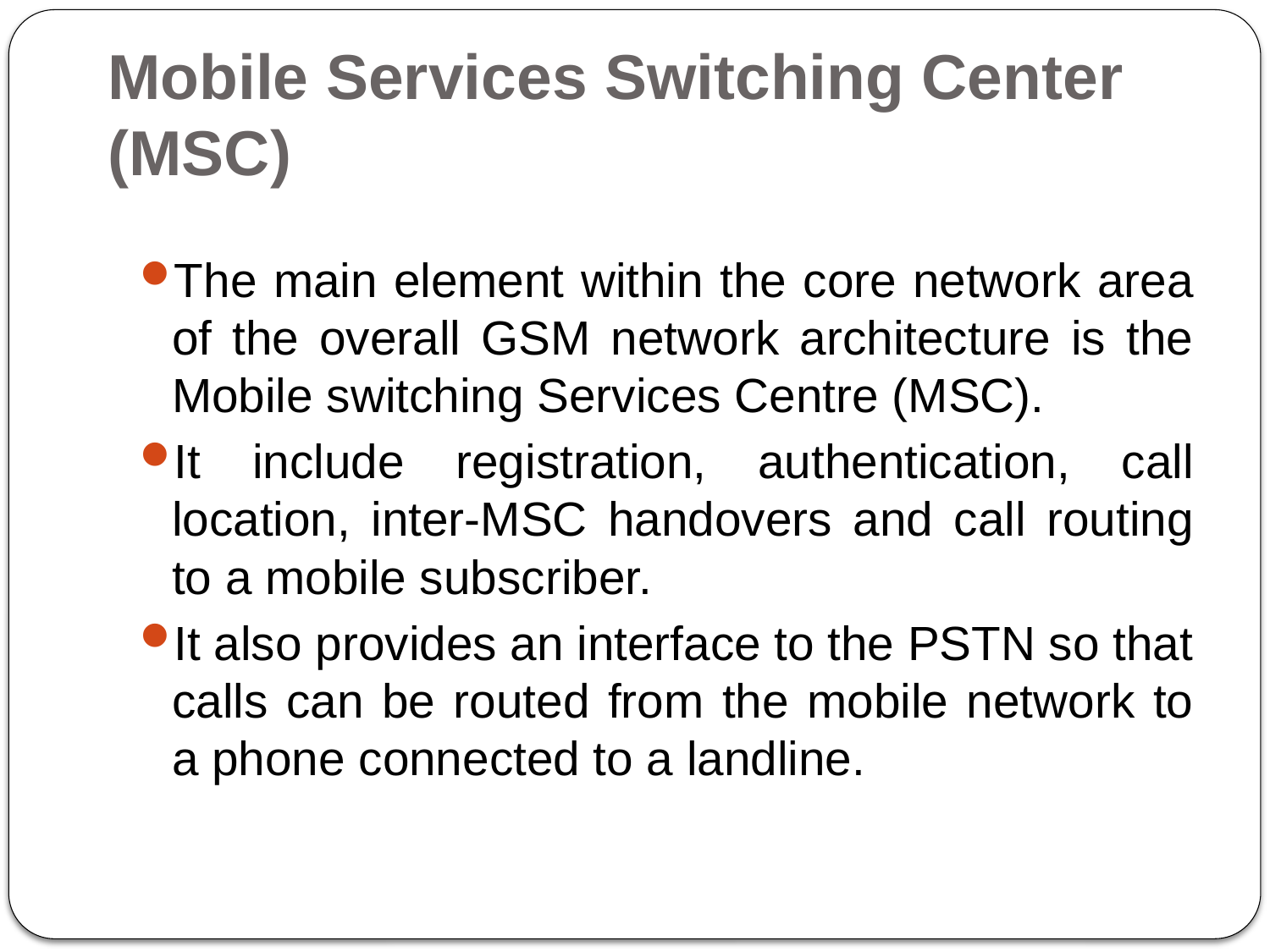

# Mobile Services Switching Center (MSC)
The main element within the core network area of the overall GSM network architecture is the Mobile switching Services Centre (MSC).
It include registration, authentication, call location, inter-MSC handovers and call routing to a mobile subscriber.
It also provides an interface to the PSTN so that calls can be routed from the mobile network to a phone connected to a landline.